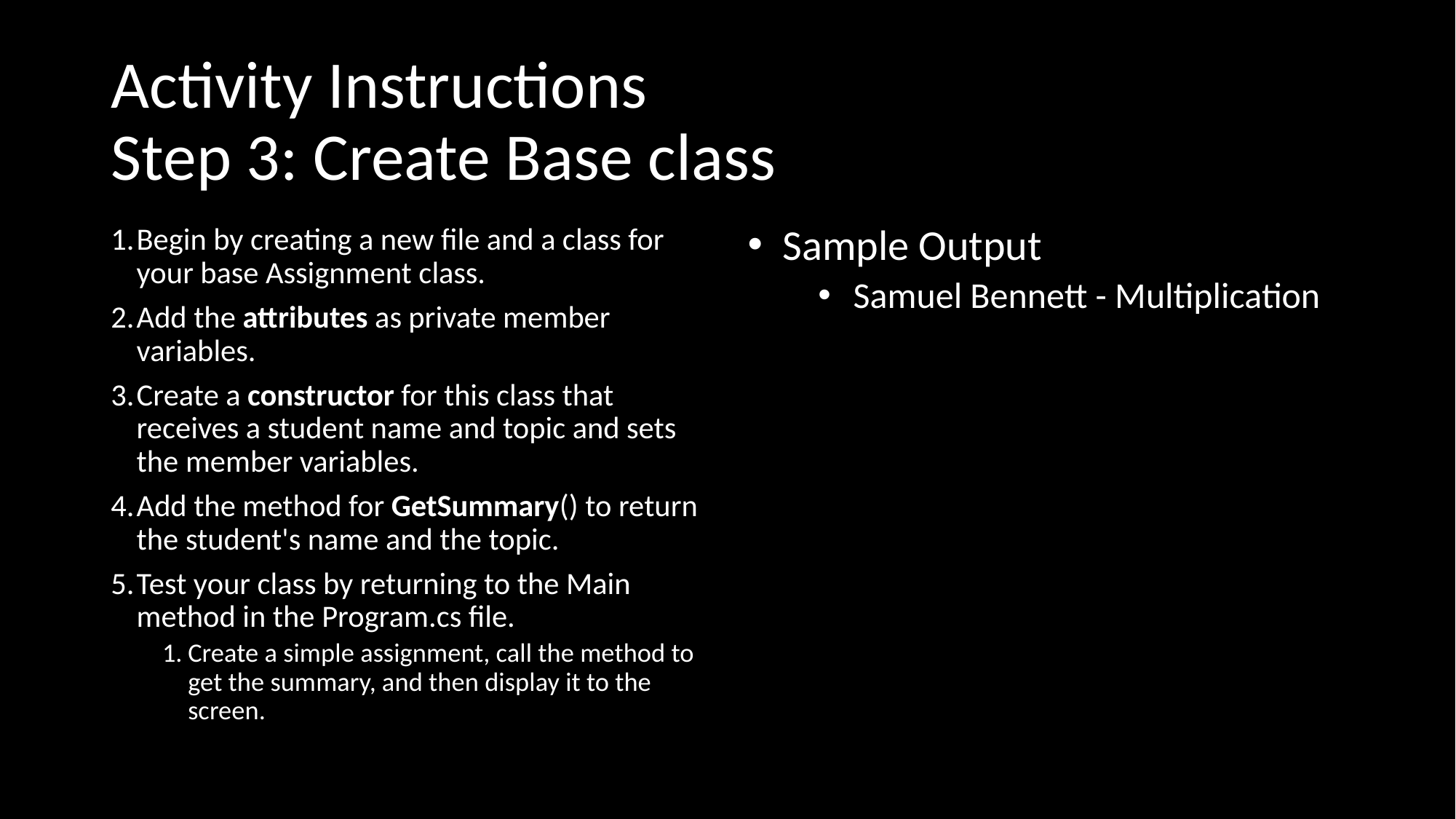

# Activity Instructions Step 3: Create Base class
Begin by creating a new file and a class for your base Assignment class.
Add the attributes as private member variables.
Create a constructor for this class that receives a student name and topic and sets the member variables.
Add the method for GetSummary() to return the student's name and the topic.
Test your class by returning to the Main method in the Program.cs file.
Create a simple assignment, call the method to get the summary, and then display it to the screen.

Sample Output
Samuel Bennett - Multiplication